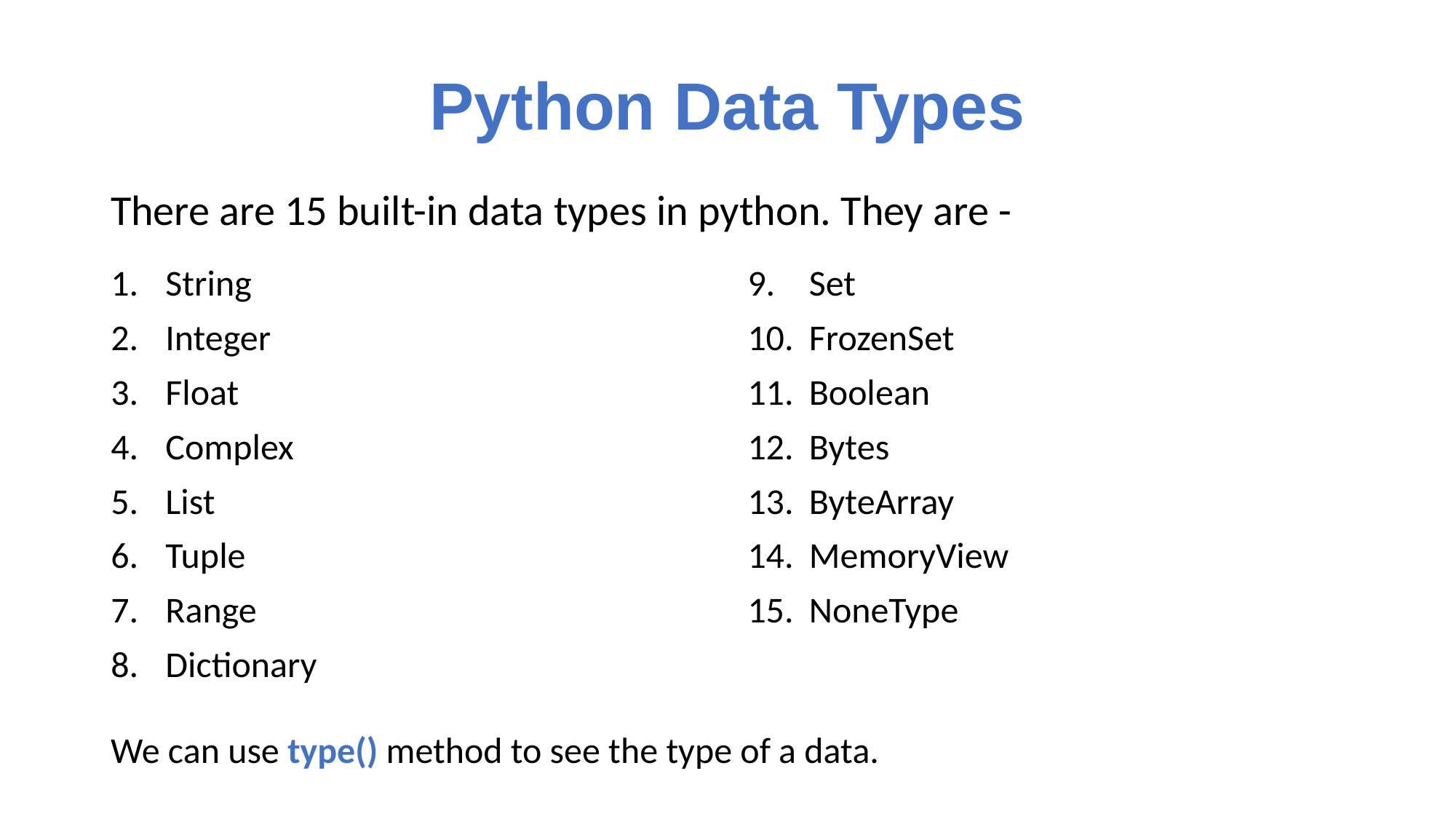

# Python Data Types
There are 15 built-in data types in python. They are -
String
Integer
Float
Complex
List
Tuple
Range
Dictionary
Set
FrozenSet
Boolean
Bytes
ByteArray
MemoryView
NoneType
We can use type() method to see the type of a data.